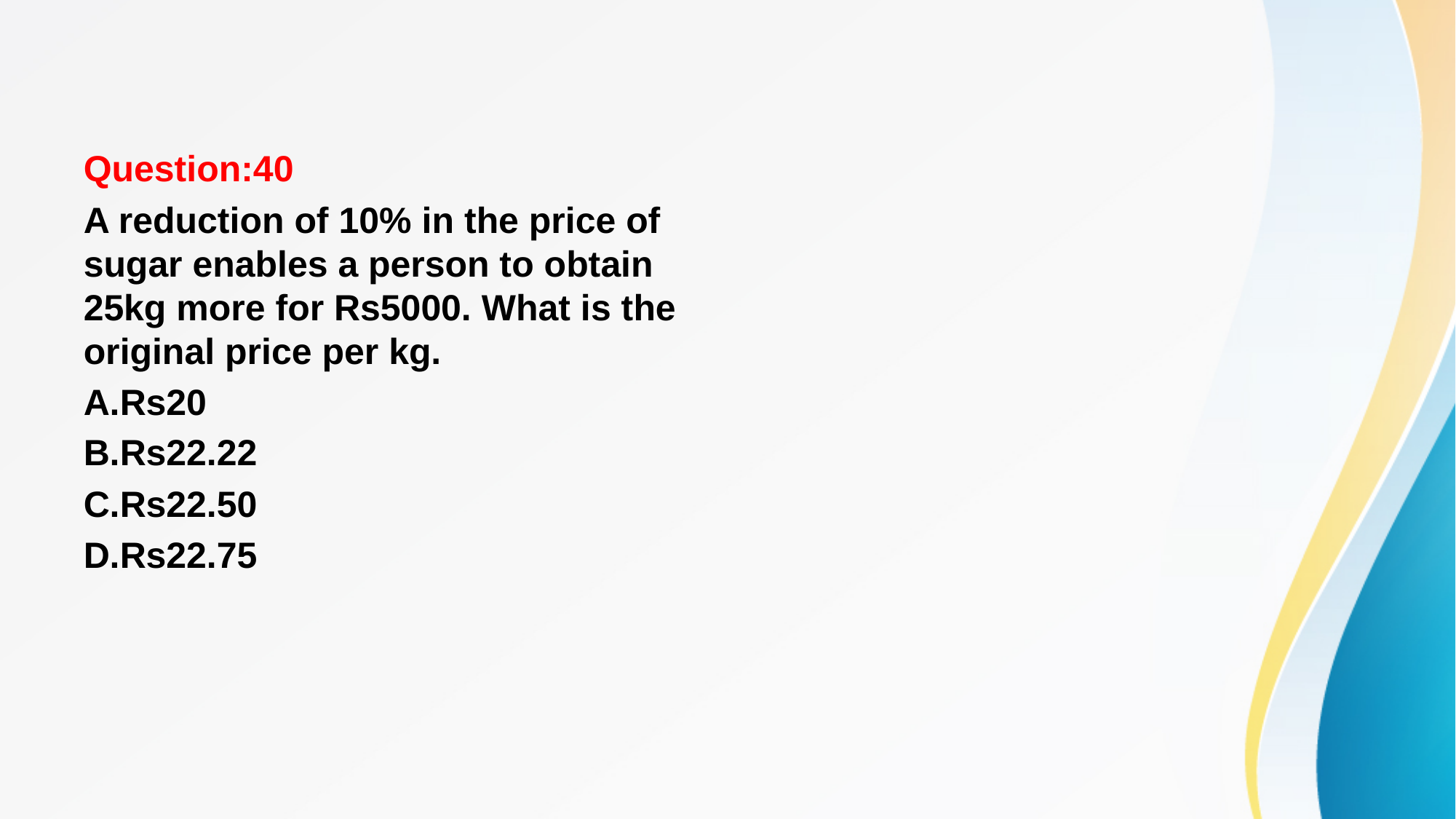

#
Question:40
A reduction of 10% in the price of sugar enables a person to obtain 25kg more for Rs5000. What is the original price per kg.
A.Rs20
B.Rs22.22
C.Rs22.50
D.Rs22.75